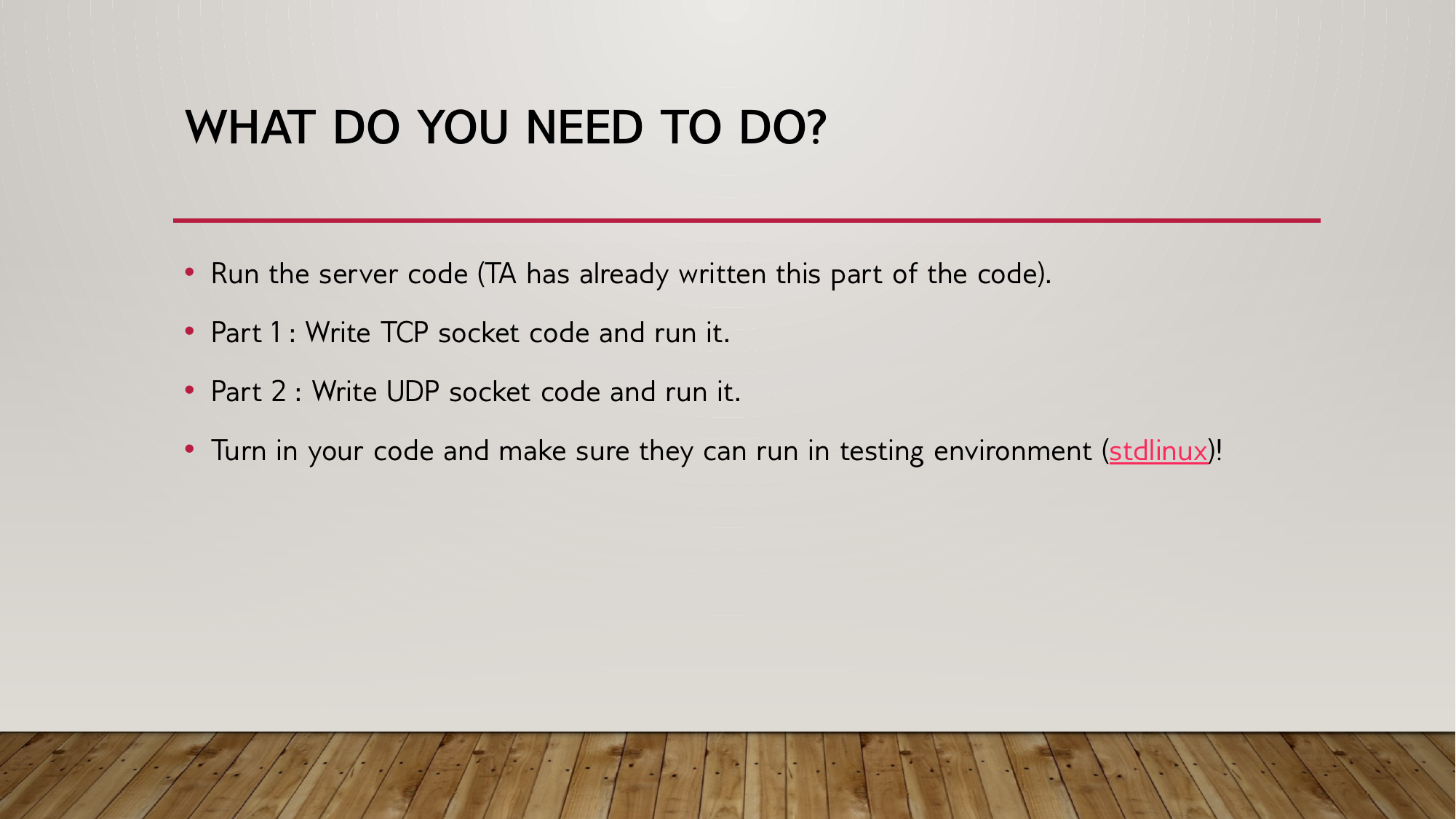

# What do you need to do?
Run the server code (TA has already written this part of the code).
Part 1 : Write TCP socket code and run it.
Part 2 : Write UDP socket code and run it.
Turn in your code and make sure they can run in testing environment (stdlinux)!